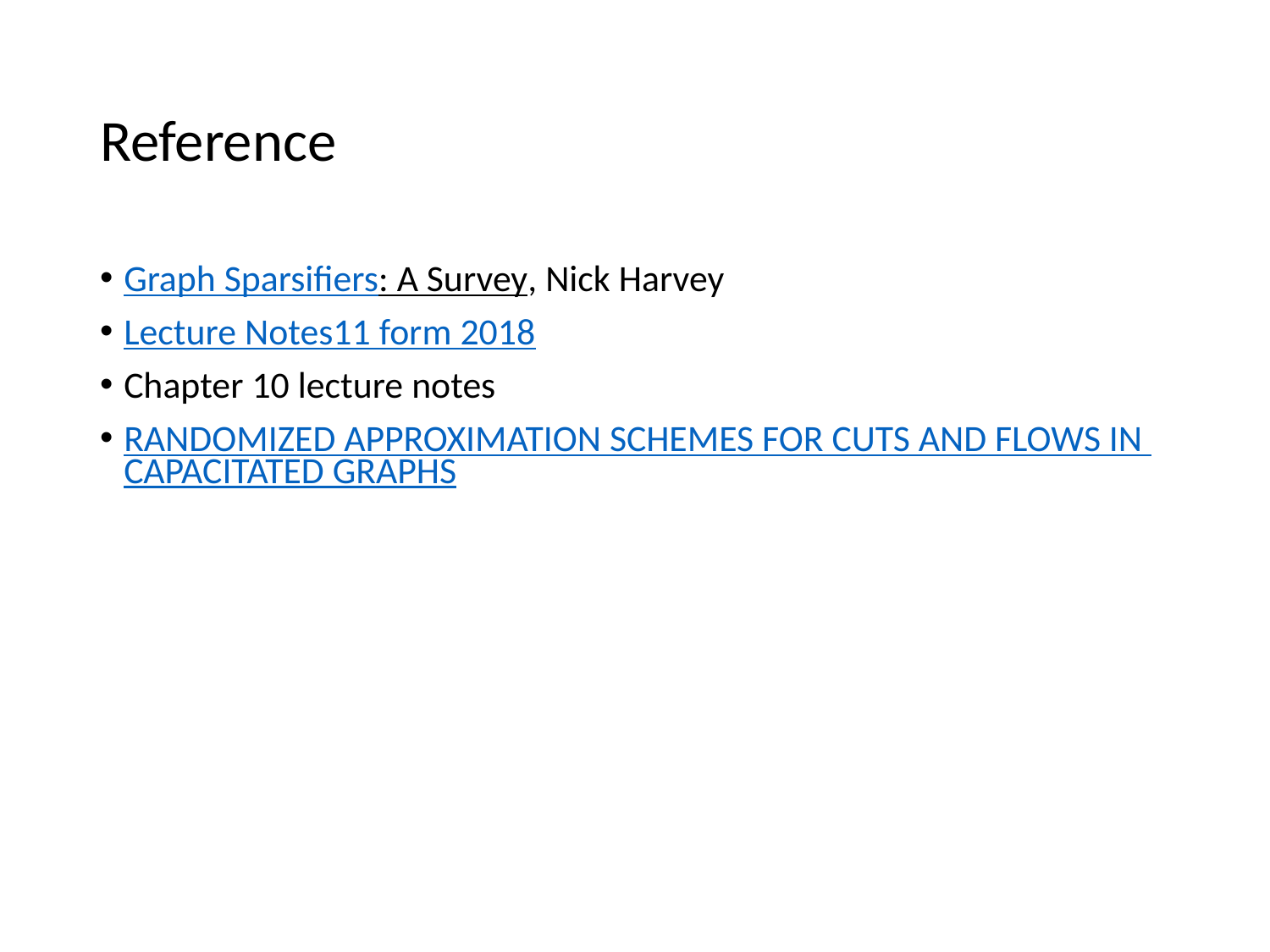

# Reference
Graph Sparsifiers: A Survey, Nick Harvey
Lecture Notes11 form 2018
Chapter 10 lecture notes
RANDOMIZED APPROXIMATION SCHEMES FOR CUTS AND FLOWS IN CAPACITATED GRAPHS